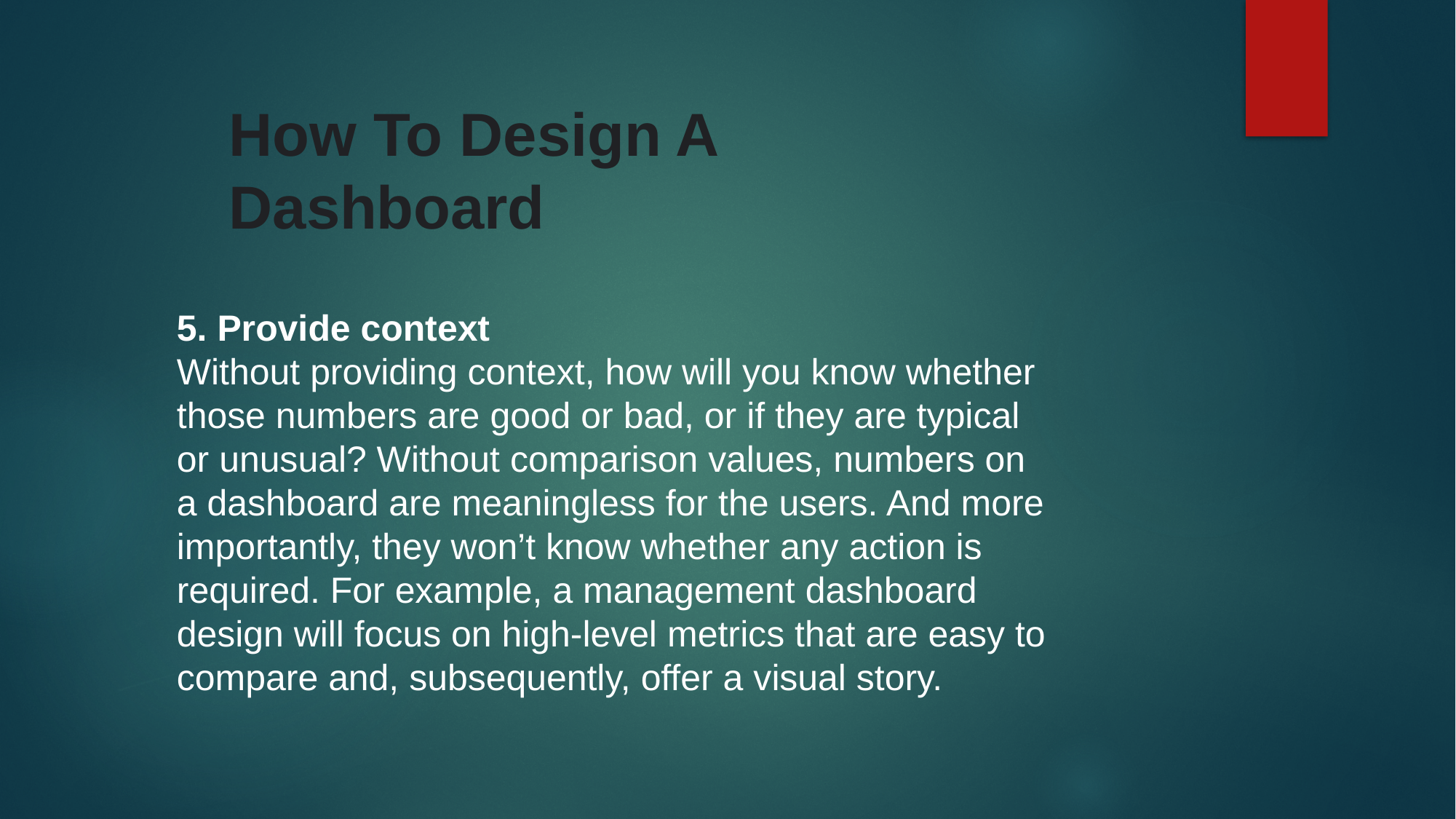

How To Design A Dashboard
5. Provide context
Without providing context, how will you know whether those numbers are good or bad, or if they are typical or unusual? Without comparison values, numbers on a dashboard are meaningless for the users. And more importantly, they won’t know whether any action is required. For example, a management dashboard design will focus on high-level metrics that are easy to compare and, subsequently, offer a visual story.